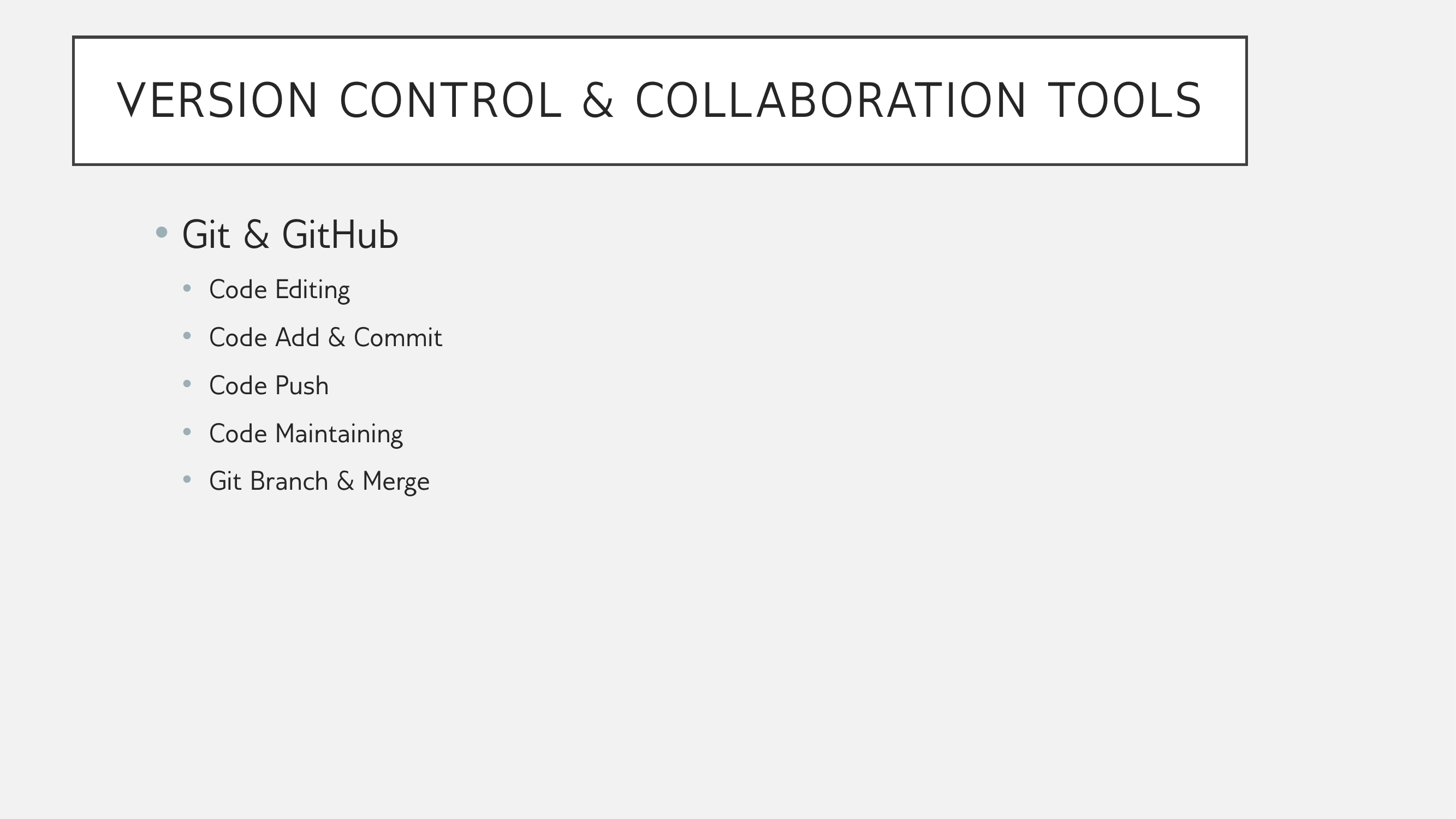

# Version Control & Collaboration Tools
Git & GitHub
Code Editing
Code Add & Commit
Code Push
Code Maintaining
Git Branch & Merge